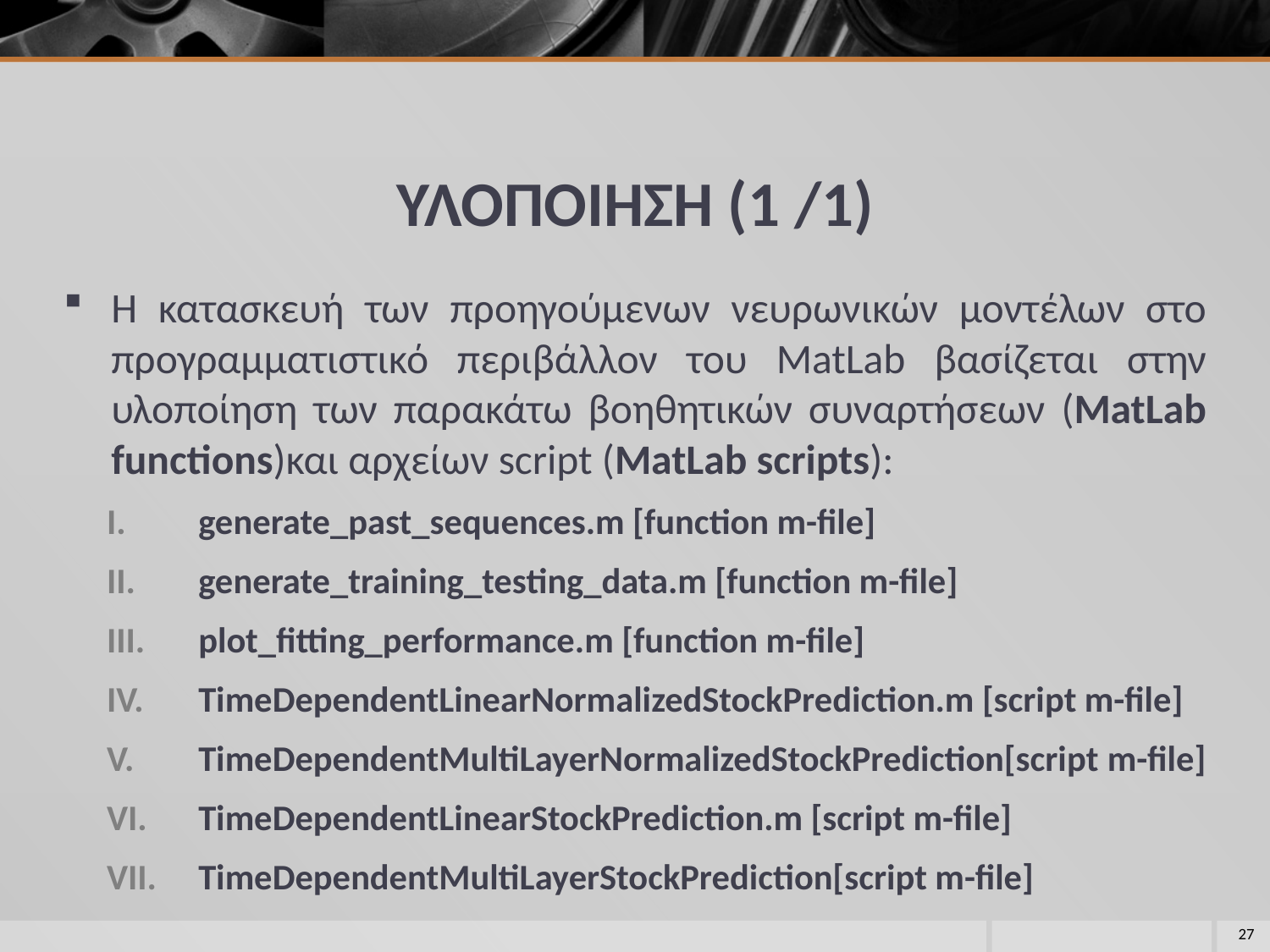

# ΥΛΟΠΟΙΗΣΗ (1 /1)
Η κατασκευή των προηγούμενων νευρωνικών μοντέλων στο προγραμματιστικό περιβάλλον του MatLab βασίζεται στην υλοποίηση των παρακάτω βοηθητικών συναρτήσεων (MatLab functions)και αρχείων script (MatLab scripts):
generate_past_sequences.m [function m-file]
generate_training_testing_data.m [function m-file]
plot_fitting_performance.m [function m-file]
TimeDependentLinearNormalizedStockPrediction.m [script m-file]
TimeDependentMultiLayerNormalizedStockPrediction[script m-file]
TimeDependentLinearStockPrediction.m [script m-file]
TimeDependentMultiLayerStockPrediction[script m-file]

27